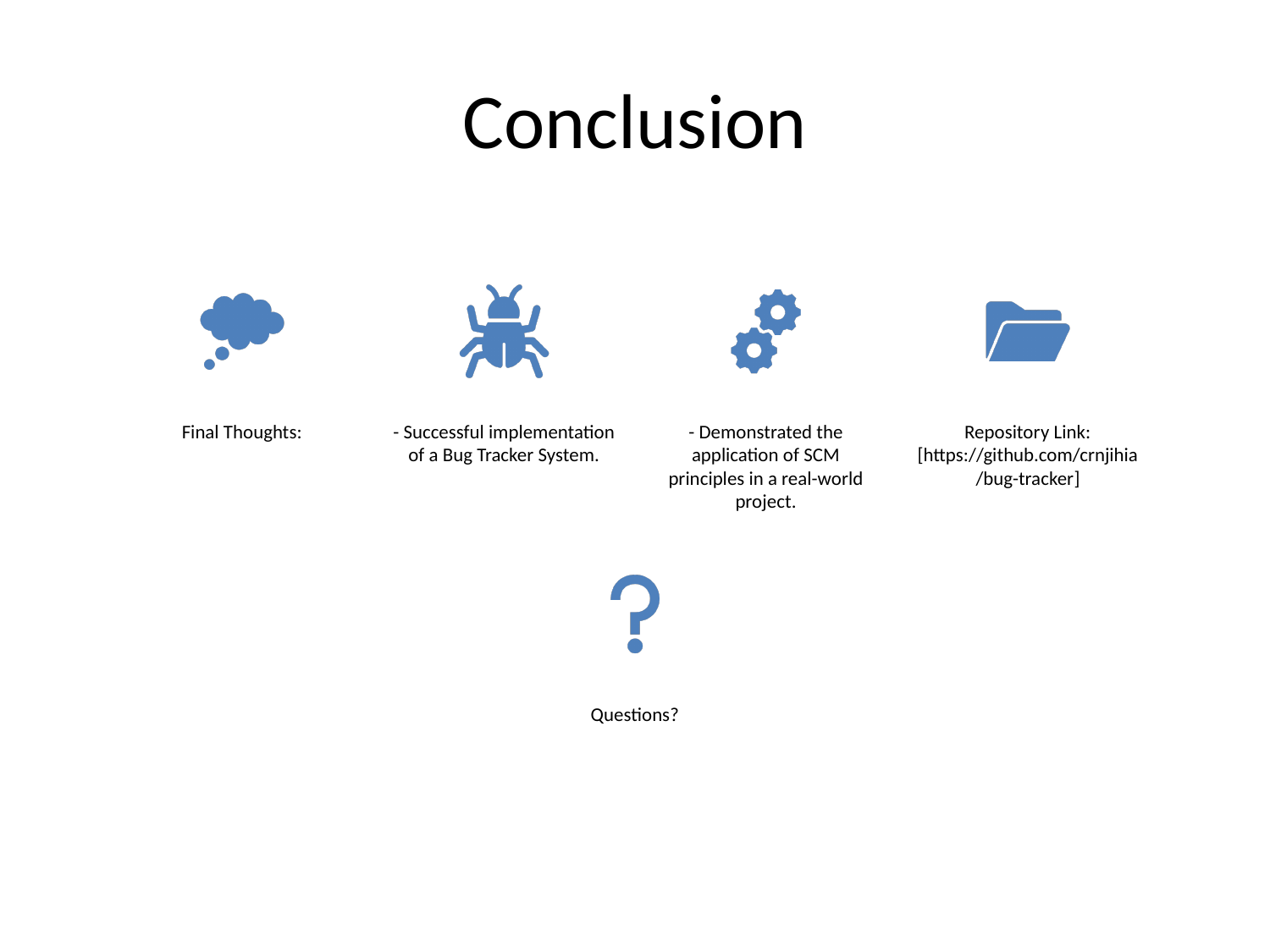

# Conclusion
Final Thoughts:
- Successful implementation of a Bug Tracker System.
- Demonstrated the application of SCM principles in a real-world project.
Repository Link: [https://github.com/crnjihia/bug-tracker]
Questions?